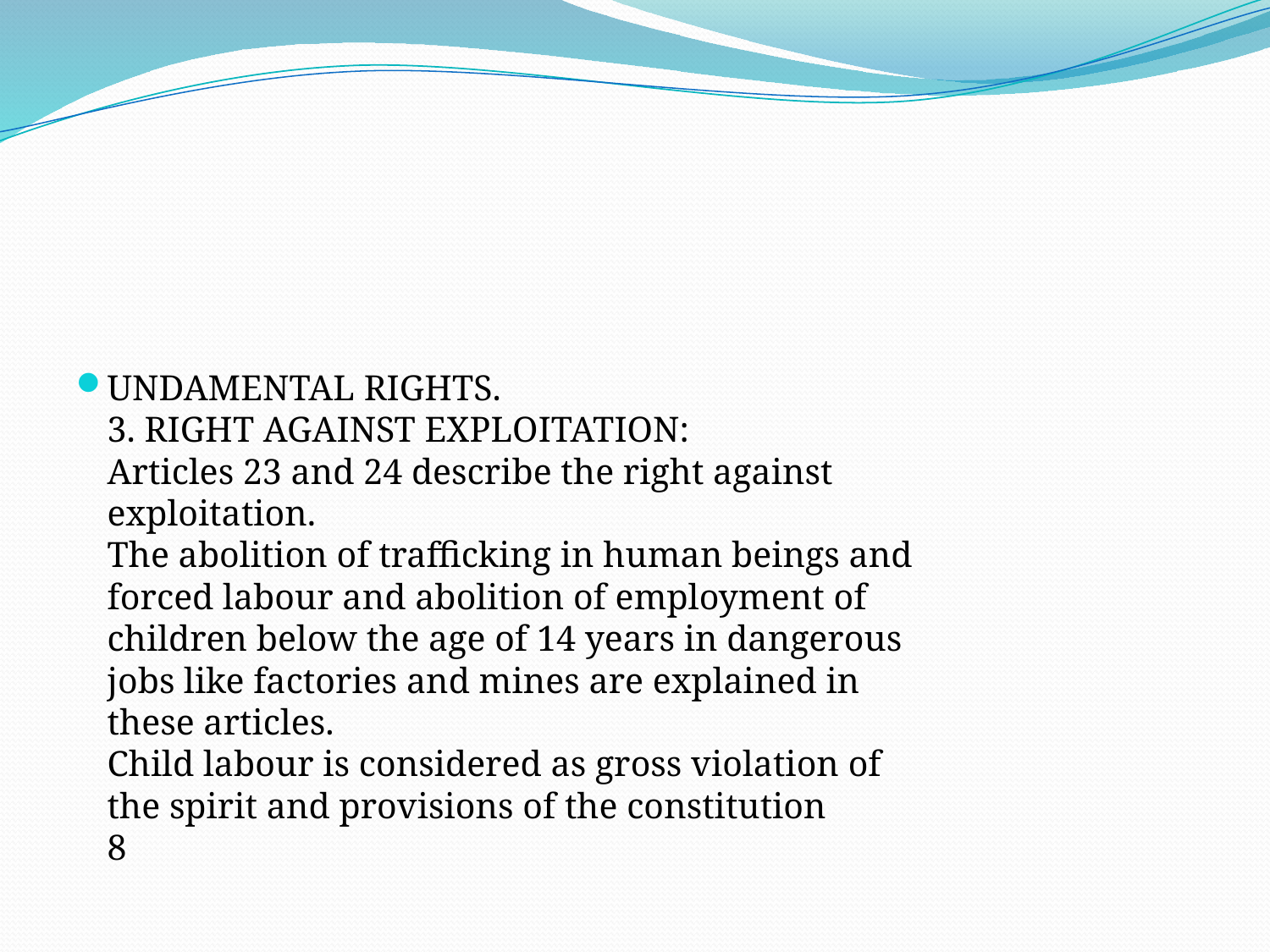

#

UNDAMENTAL RIGHTS.
3. RIGHT AGAINST EXPLOITATION:
Articles 23 and 24 describe the right against
exploitation.
The abolition of trafficking in human beings and
forced labour and abolition of employment of
children below the age of 14 years in dangerous
jobs like factories and mines are explained in
these articles.
Child labour is considered as gross violation of
the spirit and provisions of the constitution
8